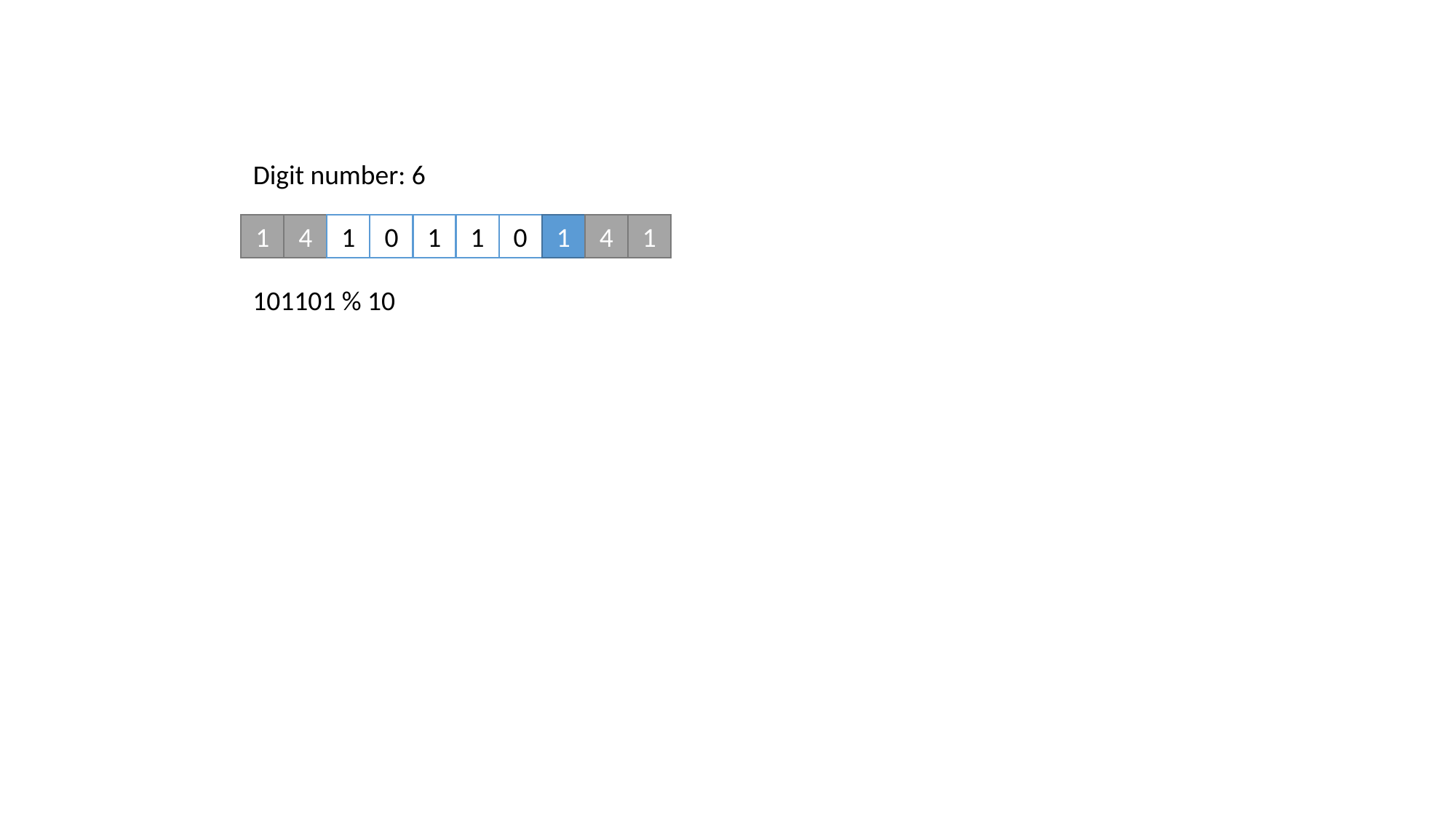

Digit number: 6
1
1
0
4
1
1
1
0
0
1
1
1
0
1
4
1
101101 % 10